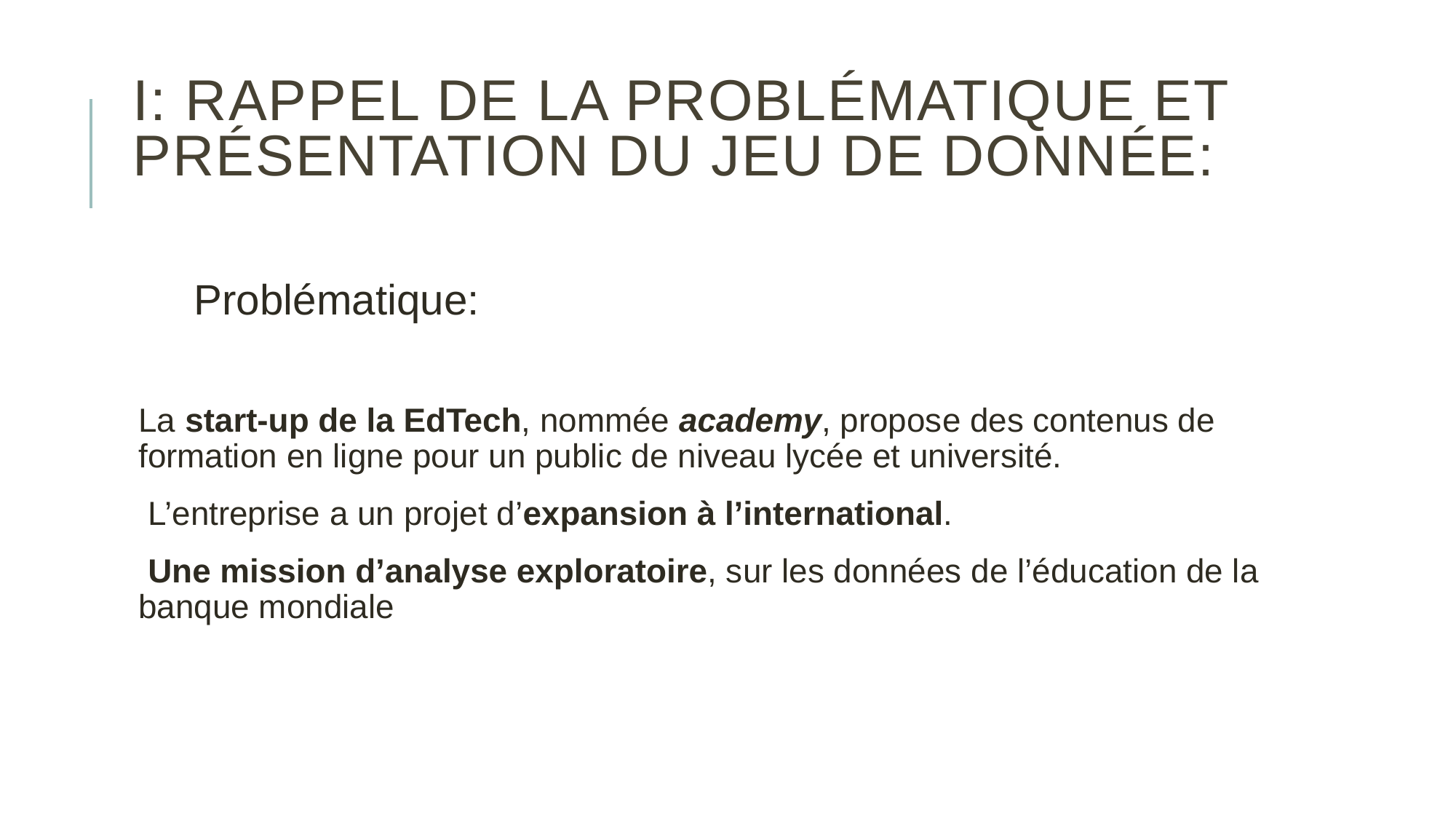

# I: Rappel de la problématique et présentation du jeu de donnée:
 Problématique:

La start-up de la EdTech, nommée academy, propose des contenus de formation en ligne pour un public de niveau lycée et université.
 L’entreprise a un projet d’expansion à l’international.
 Une mission d’analyse exploratoire, sur les données de l’éducation de la banque mondiale